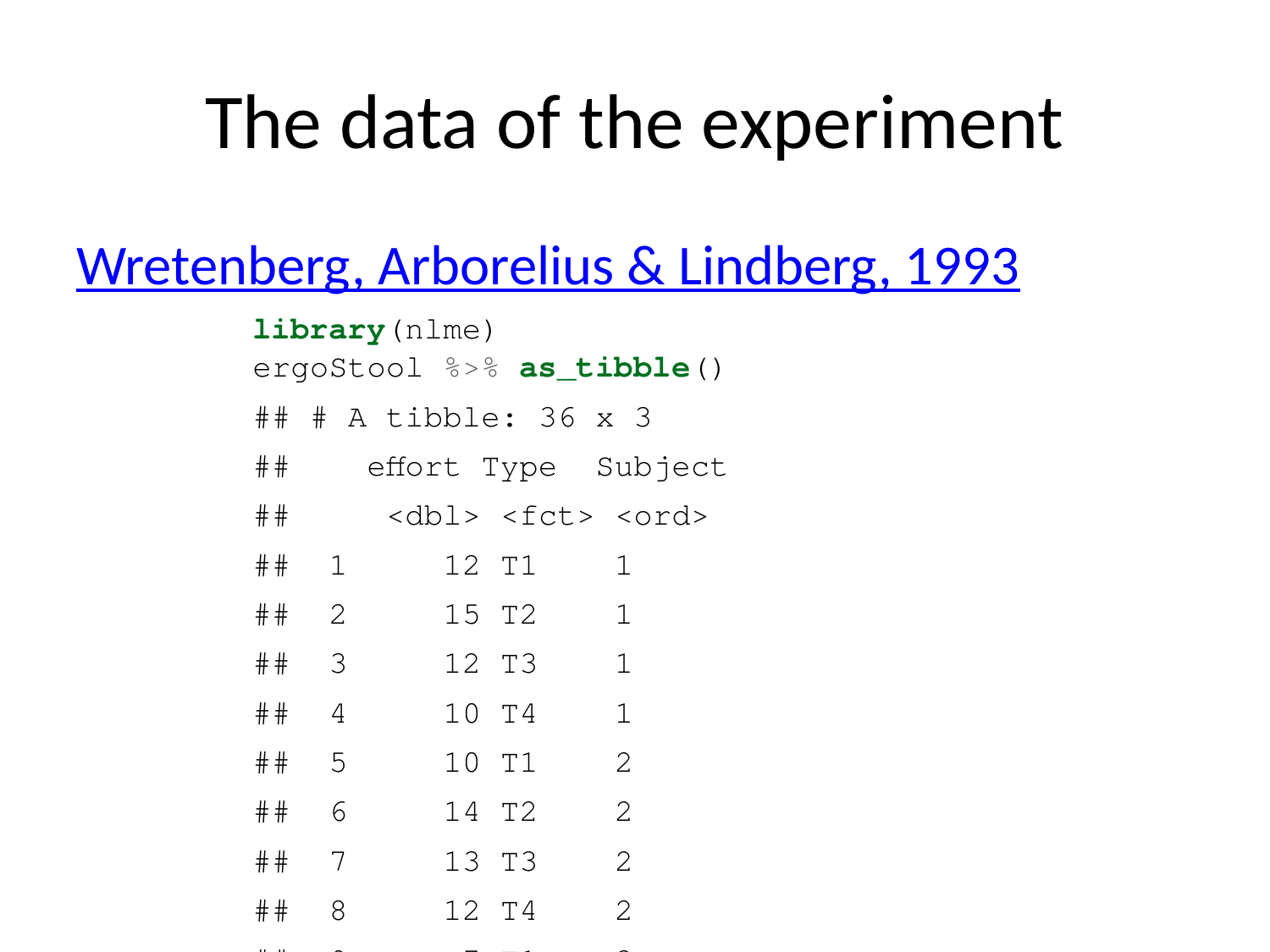

# The data of the experiment
Wretenberg, Arborelius & Lindberg, 1993
library(nlme)
ergoStool %>% as_tibble()
## # A tibble: 36 x 3
##    effort Type  Subject
##     <dbl> <fct> <ord>
##  1     12 T1    1
##  2     15 T2    1
##  3     12 T3    1
##  4     10 T4    1
##  5     10 T1    2
##  6     14 T2    2
##  7     13 T3    2
##  8     12 T4    2
##  9      7 T1    3
## 10     14 T2    3
## # ... with 26 more rows